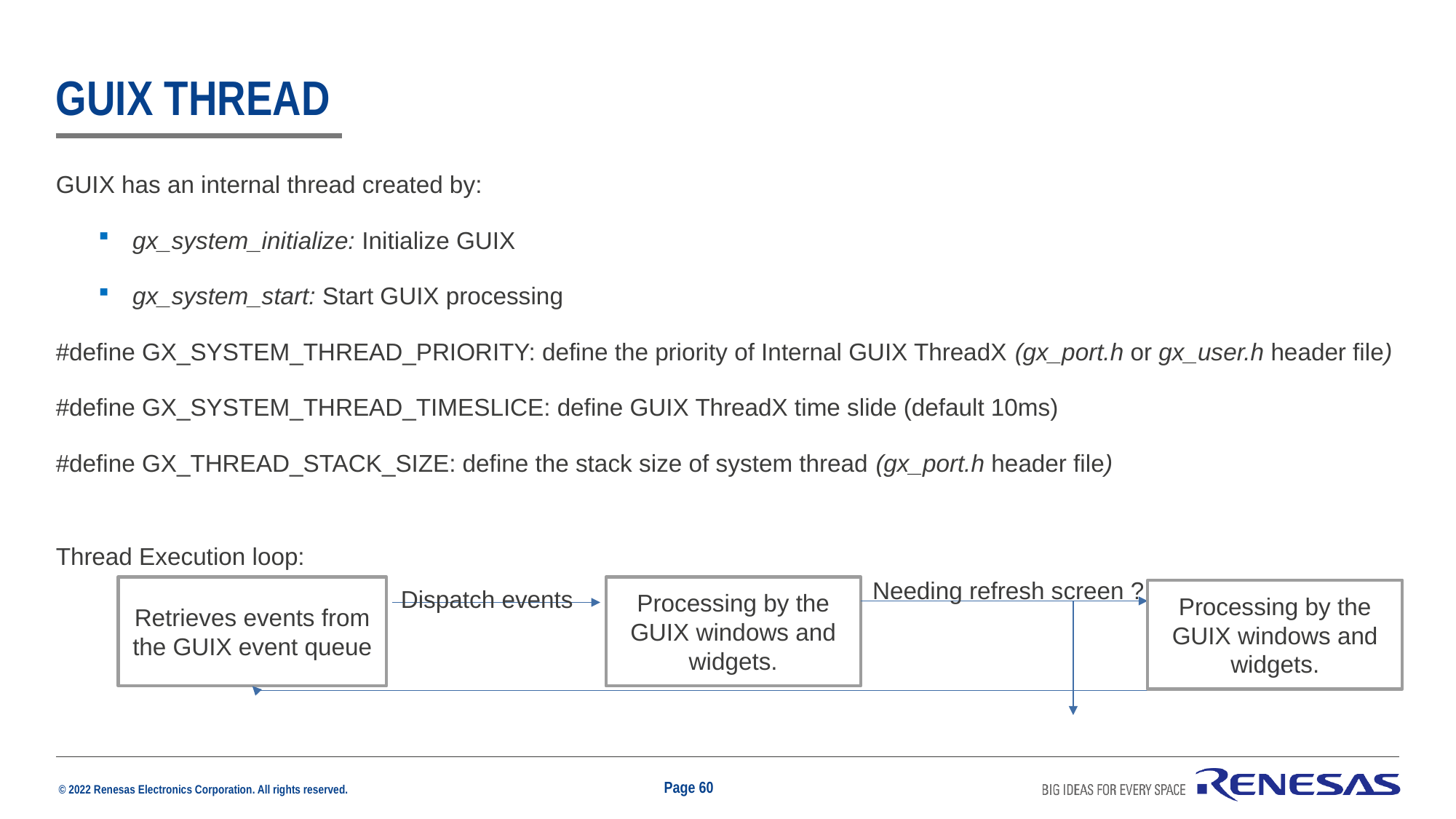

# GUIX Thread
GUIX has an internal thread created by:
gx_system_initialize: Initialize GUIX
gx_system_start: Start GUIX processing
#define GX_SYSTEM_THREAD_PRIORITY: define the priority of Internal GUIX ThreadX (gx_port.h or gx_user.h header file)
#define GX_SYSTEM_THREAD_TIMESLICE: define GUIX ThreadX time slide (default 10ms)
#define GX_THREAD_STACK_SIZE: define the stack size of system thread (gx_port.h header file)
Thread Execution loop:
Needing refresh screen ?
Dispatch events
Retrieves events from the GUIX event queue
Processing by the GUIX windows and widgets.
Processing by the GUIX windows and widgets.